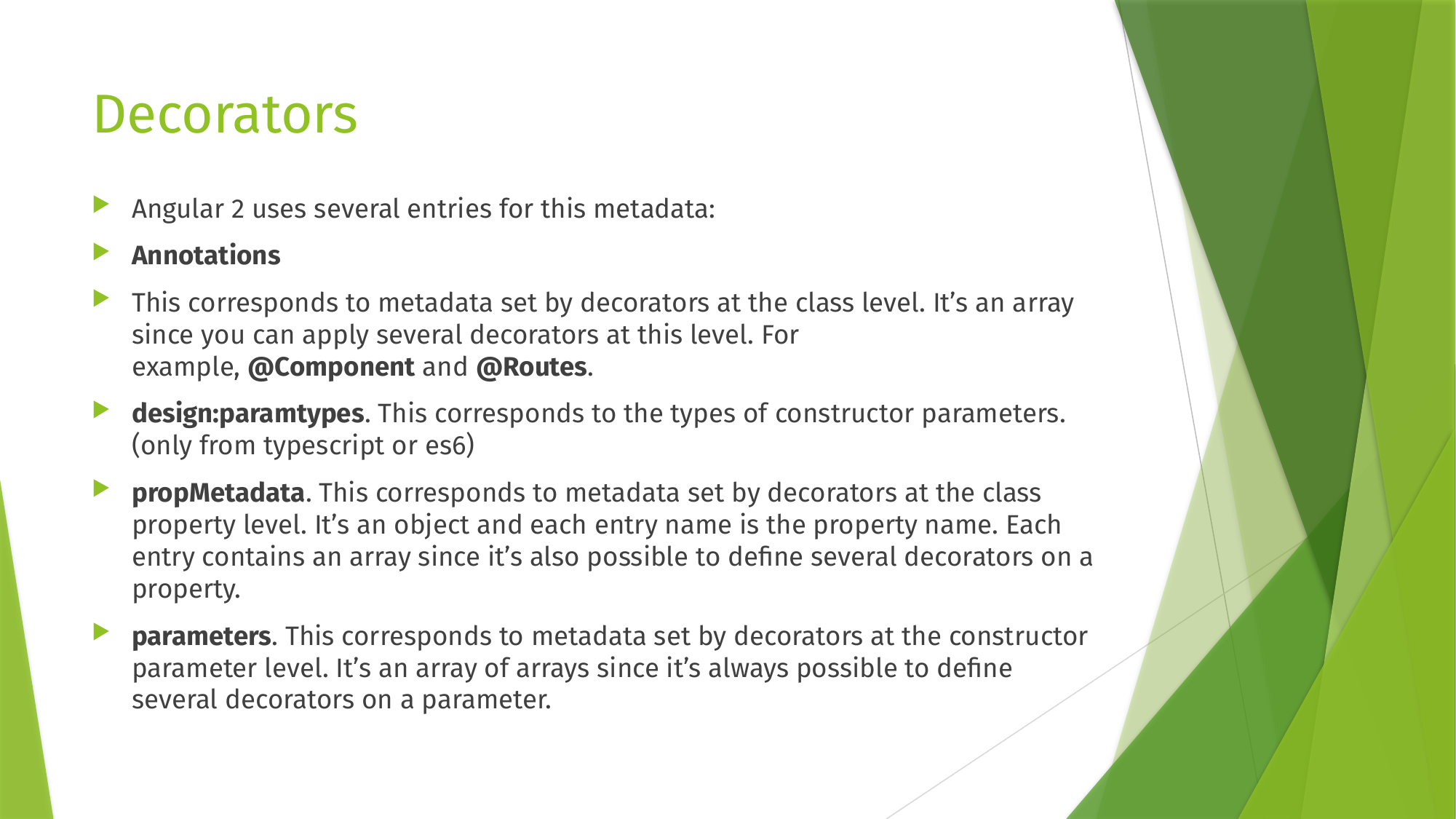

# Decorators
Angular 2 uses several entries for this metadata:
Annotations
This corresponds to metadata set by decorators at the class level. It’s an array since you can apply several decorators at this level. For example, @Component and @Routes.
design:paramtypes. This corresponds to the types of constructor parameters.(only from typescript or es6)
propMetadata. This corresponds to metadata set by decorators at the class property level. It’s an object and each entry name is the property name. Each entry contains an array since it’s also possible to define several decorators on a property.
parameters. This corresponds to metadata set by decorators at the constructor parameter level. It’s an array of arrays since it’s always possible to define several decorators on a parameter.